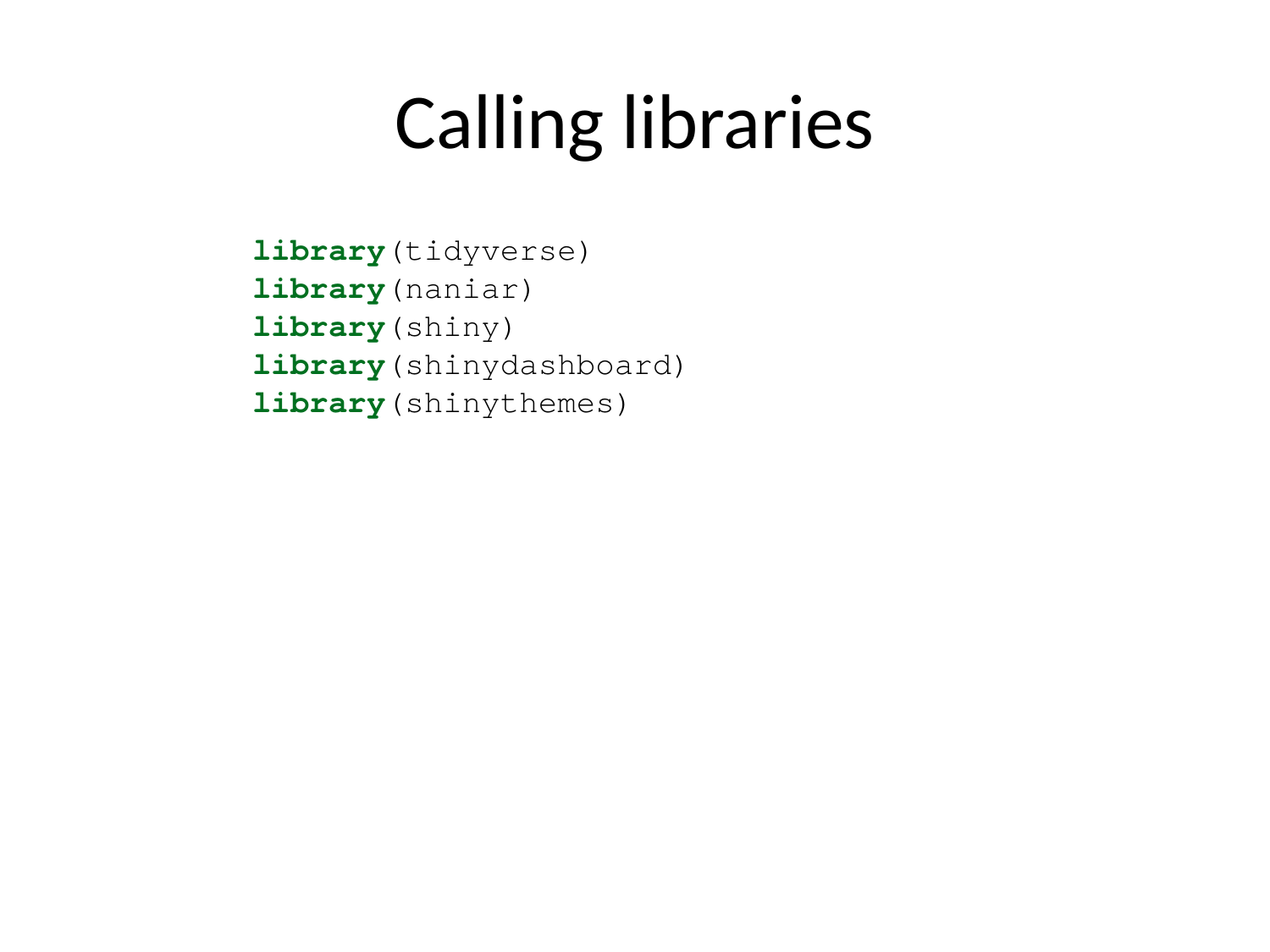

# Calling libraries
library(tidyverse)
library(naniar)
library(shiny)
library(shinydashboard)
library(shinythemes)